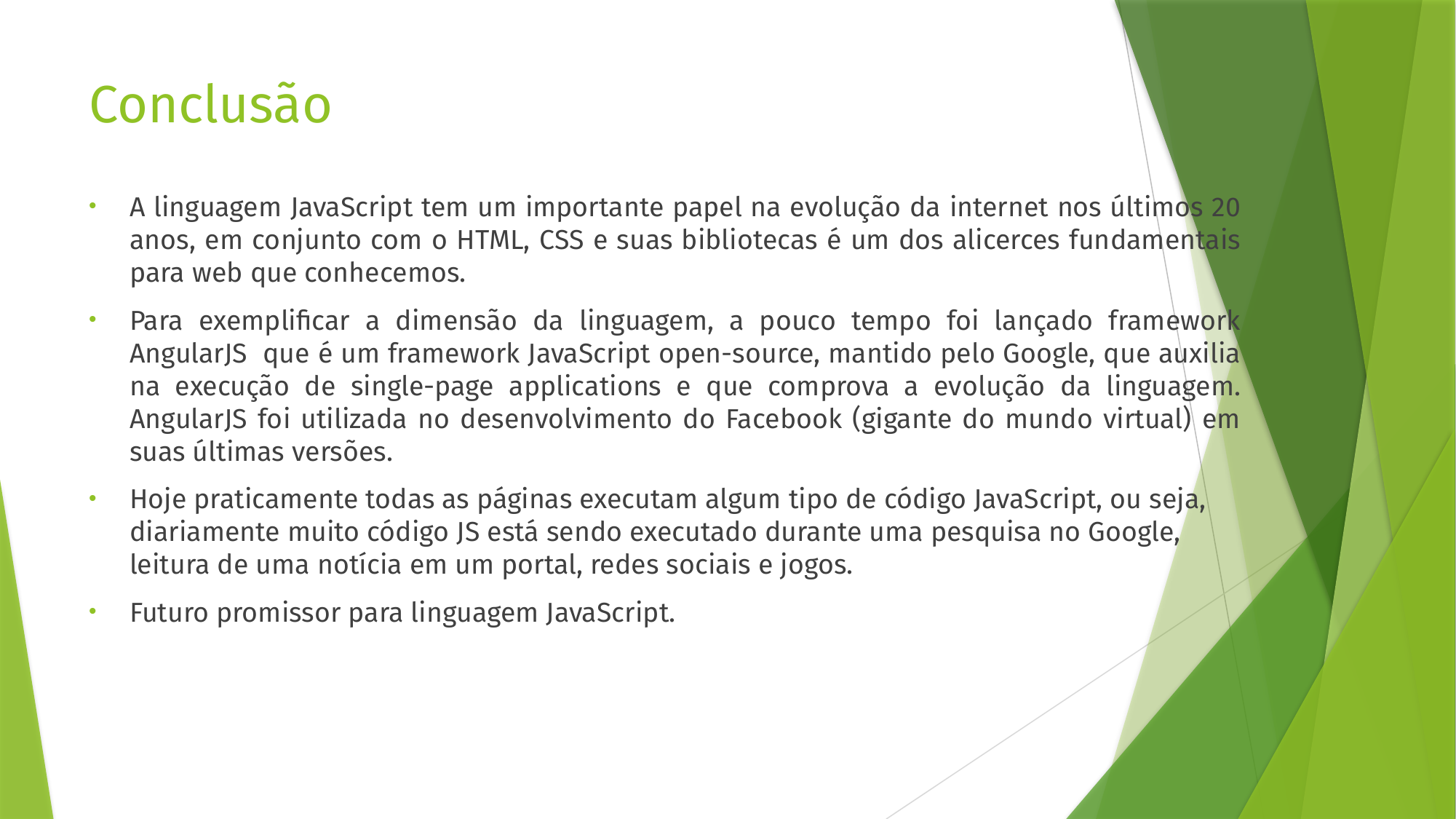

# Conclusão
A linguagem JavaScript tem um importante papel na evolução da internet nos últimos 20 anos, em conjunto com o HTML, CSS e suas bibliotecas é um dos alicerces fundamentais para web que conhecemos.
Para exemplificar a dimensão da linguagem, a pouco tempo foi lançado framework AngularJS  que é um framework JavaScript open-source, mantido pelo Google, que auxilia na execução de single-page applications e que comprova a evolução da linguagem. AngularJS foi utilizada no desenvolvimento do Facebook (gigante do mundo virtual) em suas últimas versões.
Hoje praticamente todas as páginas executam algum tipo de código JavaScript, ou seja,  diariamente muito código JS está sendo executado durante uma pesquisa no Google, leitura de uma notícia em um portal, redes sociais e jogos.
Futuro promissor para linguagem JavaScript.